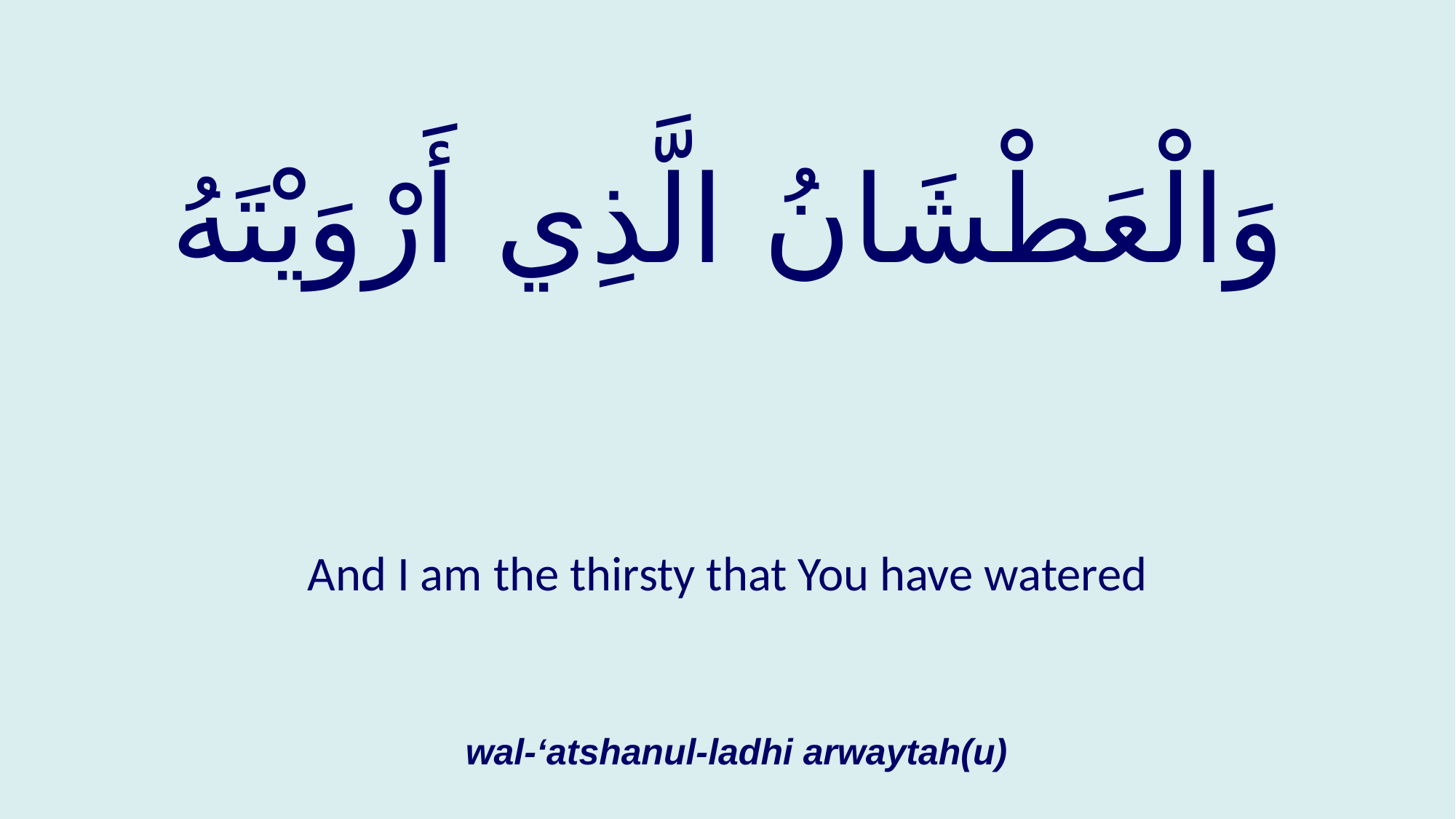

# وَالْعَطْشَانُ الَّذِي أَرْوَيْتَهُ
And I am the thirsty that You have watered
wal-‘atshanul-ladhi arwaytah(u)